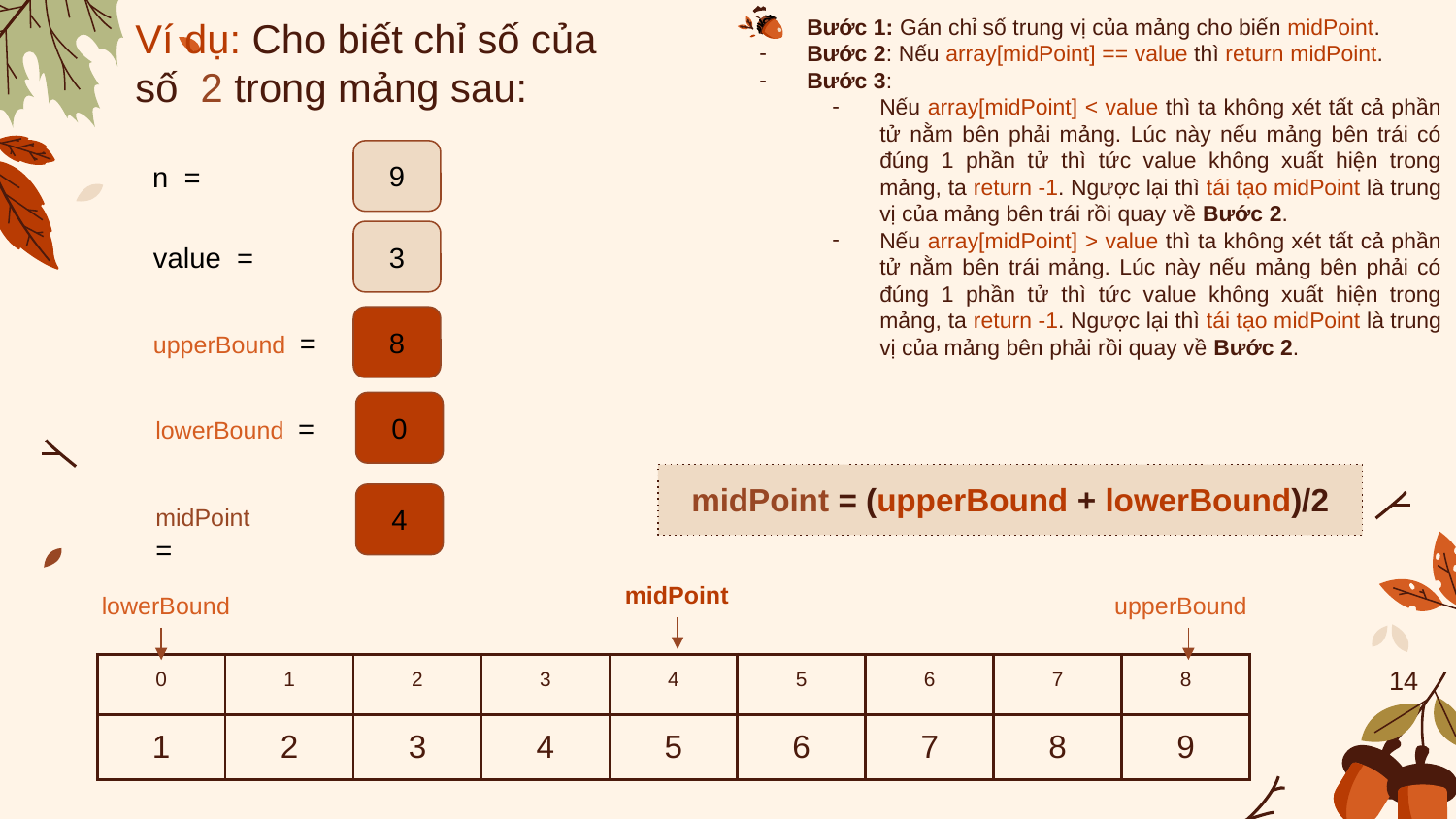

# Ví dụ: Cho biết chỉ số của số  2 trong mảng sau:
Bước 1: Gán chỉ số trung vị của mảng cho biến midPoint.
Bước 2: Nếu array[midPoint] == value thì return midPoint.
Bước 3:
Nếu array[midPoint] < value thì ta không xét tất cả phần tử nằm bên phải mảng. Lúc này nếu mảng bên trái có đúng 1 phần tử thì tức value không xuất hiện trong mảng, ta return -1. Ngược lại thì tái tạo midPoint là trung vị của mảng bên trái rồi quay về Bước 2.
Nếu array[midPoint] > value thì ta không xét tất cả phần tử nằm bên trái mảng. Lúc này nếu mảng bên phải có đúng 1 phần tử thì tức value không xuất hiện trong mảng, ta return -1. Ngược lại thì tái tạo midPoint là trung vị của mảng bên phải rồi quay về Bước 2.

9
n  =
3
value  =
8
upperBound  =
0
lowerBound  =
midPoint = (upperBound + lowerBound)/2
4
midPoint          =
midPoint
lowerBound
upperBound
14
| 0 | 1 | 2 | 3 | 4 | 5 | 6 | 7 | 8 |
| --- | --- | --- | --- | --- | --- | --- | --- | --- |
| 1 | 2 | 3 | 4 | 5 | 6 | 7 | 8 | 9 |